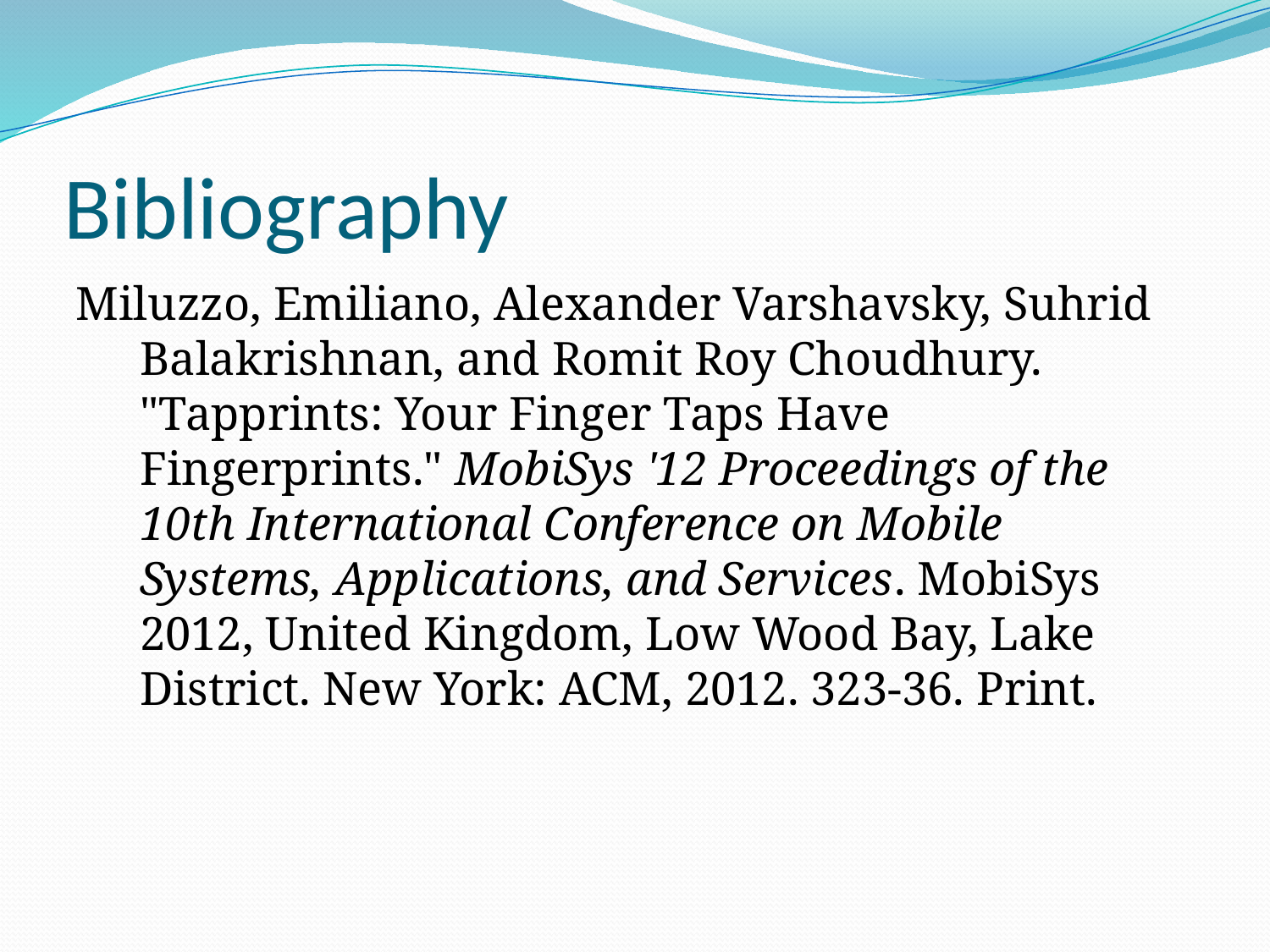

# Bibliography
Miluzzo, Emiliano, Alexander Varshavsky, Suhrid Balakrishnan, and Romit Roy Choudhury. "Tapprints: Your Finger Taps Have Fingerprints." MobiSys '12 Proceedings of the 10th International Conference on Mobile Systems, Applications, and Services. MobiSys 2012, United Kingdom, Low Wood Bay, Lake District. New York: ACM, 2012. 323-36. Print.